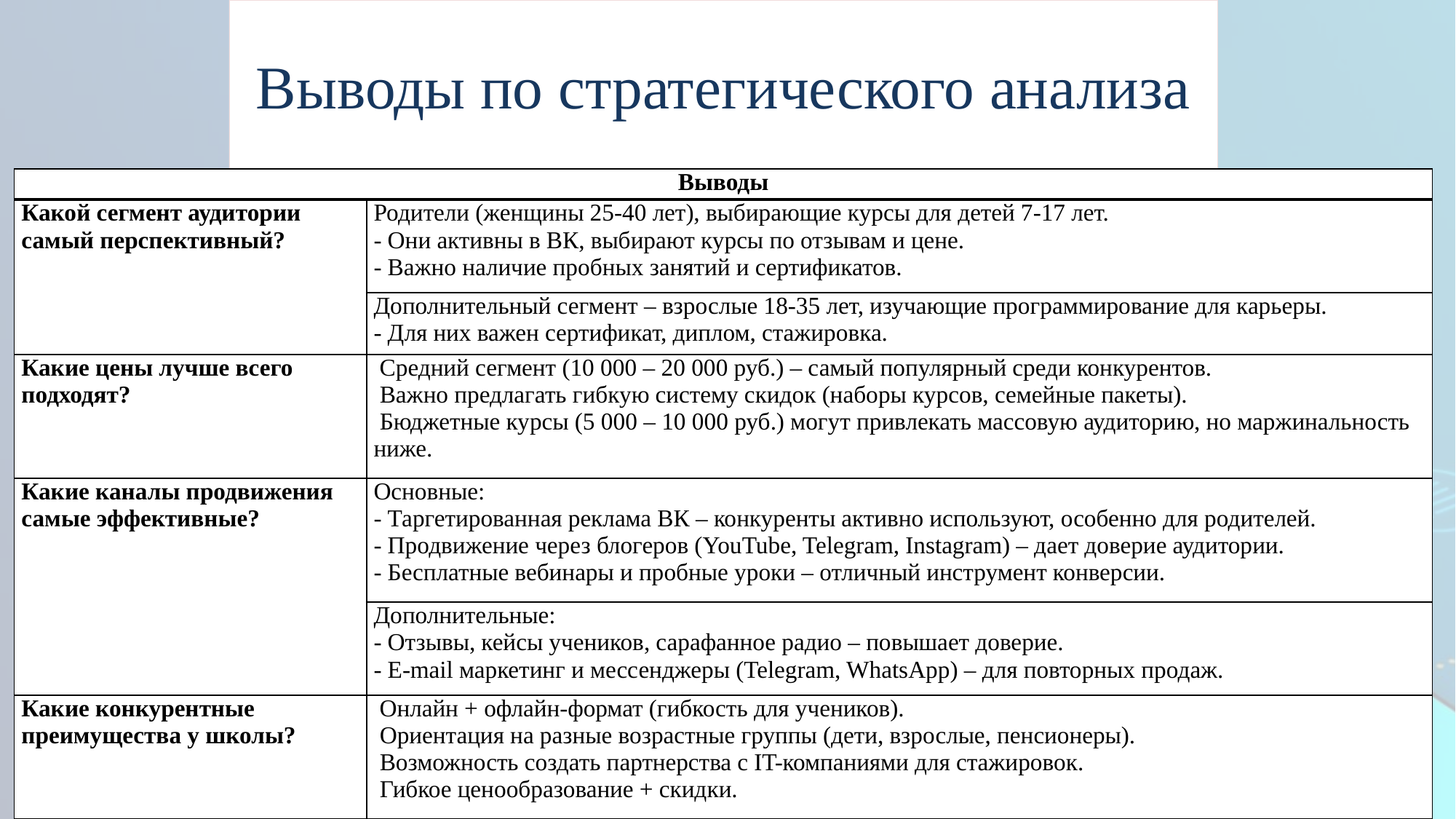

# Выводы по стратегического анализа
| Выводы |  |
| --- | --- |
| Какой сегмент аудитории самый перспективный? | Родители (женщины 25-40 лет), выбирающие курсы для детей 7-17 лет. - Они активны в ВК, выбирают курсы по отзывам и цене. - Важно наличие пробных занятий и сертификатов. |
|  | Дополнительный сегмент – взрослые 18-35 лет, изучающие программирование для карьеры. - Для них важен сертификат, диплом, стажировка. |
| Какие цены лучше всего подходят? | Средний сегмент (10 000 – 20 000 руб.) – самый популярный среди конкурентов. Важно предлагать гибкую систему скидок (наборы курсов, семейные пакеты). Бюджетные курсы (5 000 – 10 000 руб.) могут привлекать массовую аудиторию, но маржинальность ниже. |
| Какие каналы продвижения самые эффективные? | Основные: - Таргетированная реклама ВК – конкуренты активно используют, особенно для родителей. - Продвижение через блогеров (YouTube, Telegram, Instagram) – дает доверие аудитории. - Бесплатные вебинары и пробные уроки – отличный инструмент конверсии. |
|  | Дополнительные: - Отзывы, кейсы учеников, сарафанное радио – повышает доверие. - E-mail маркетинг и мессенджеры (Telegram, WhatsApp) – для повторных продаж. |
| Какие конкурентные преимущества у школы? | Онлайн + офлайн-формат (гибкость для учеников). Ориентация на разные возрастные группы (дети, взрослые, пенсионеры). Возможность создать партнерства с IT-компаниями для стажировок. Гибкое ценообразование + скидки. |